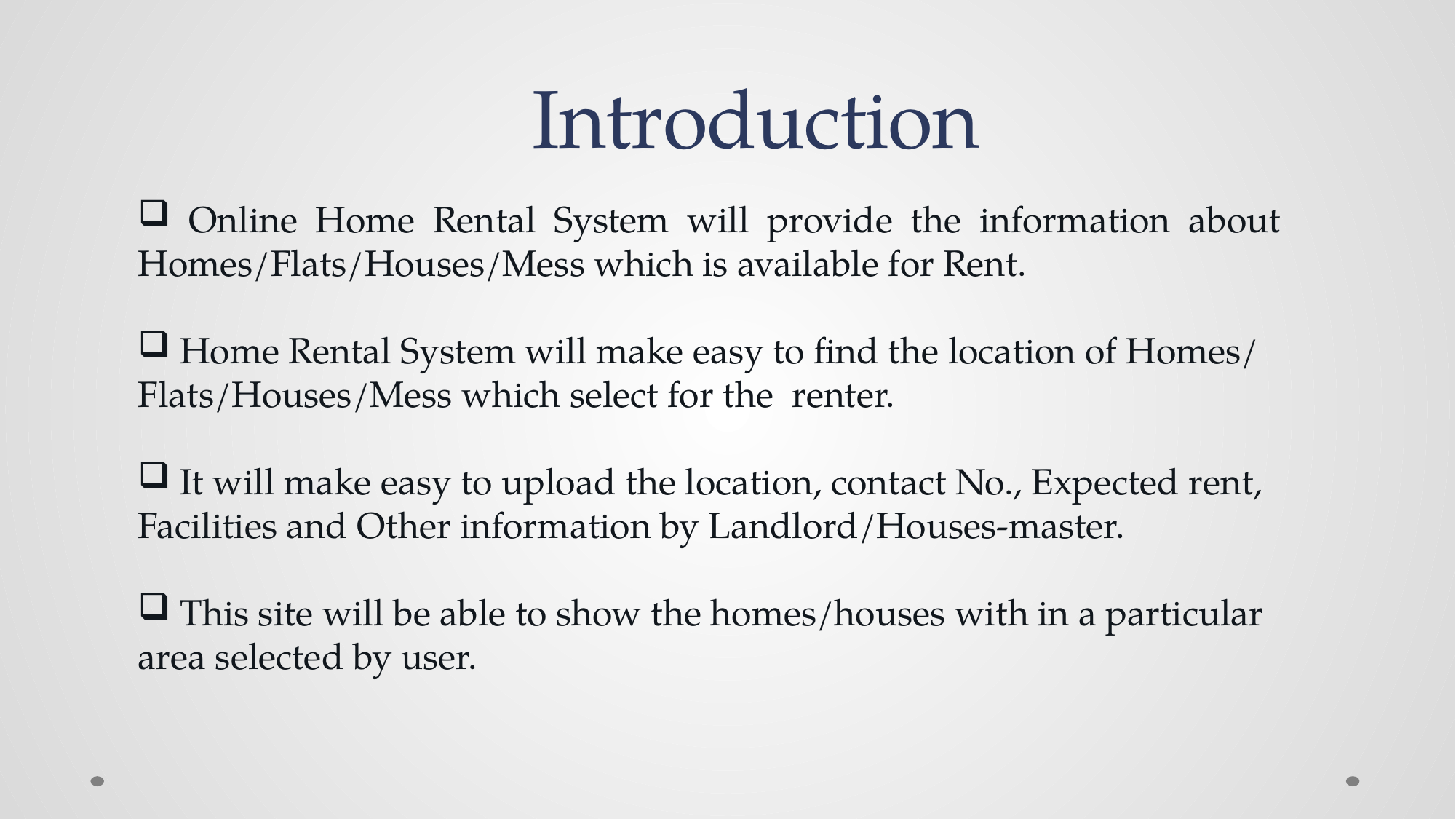

# Introduction
 Online Home Rental System will provide the information about  Homes/Flats/Houses/Mess which is available for Rent.

 Home Rental System will make easy to find the location of Homes/ Flats/Houses/Mess which select for the  renter.

 It will make easy to upload the location, contact No., Expected rent, Facilities and Other information by Landlord/Houses-master.

 This site will be able to show the homes/houses with in a particular area selected by user.